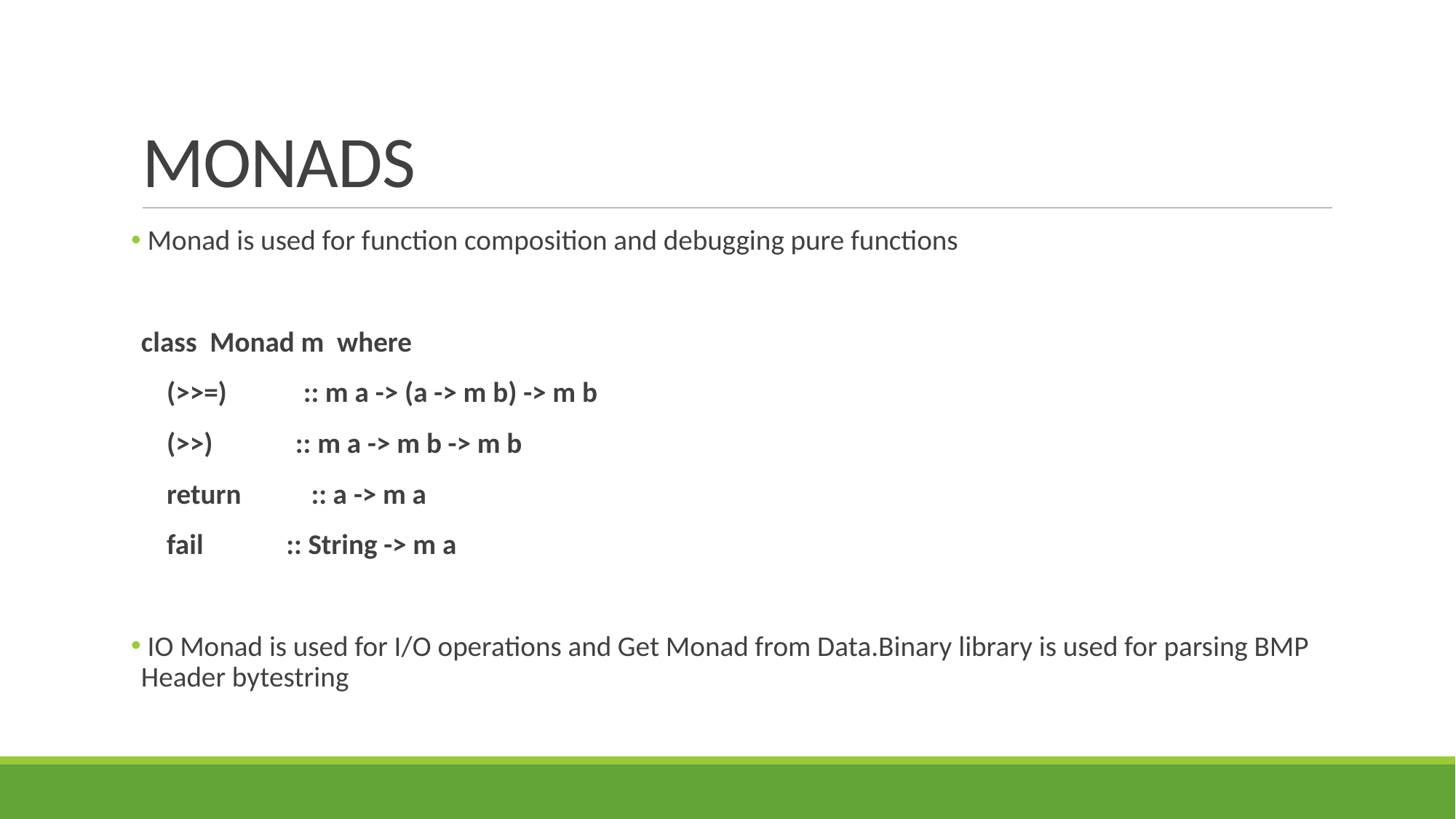

# MONADS
 Monad is used for function composition and debugging pure functions

class  Monad m  where
    (>>=)            :: m a -> (a -> m b) -> m b
    (>>)             :: m a -> m b -> m b
    return           :: a -> m a
    fail             :: String -> m a

 IO Monad is used for I/O operations and Get Monad from Data.Binary library is used for parsing BMP Header bytestring